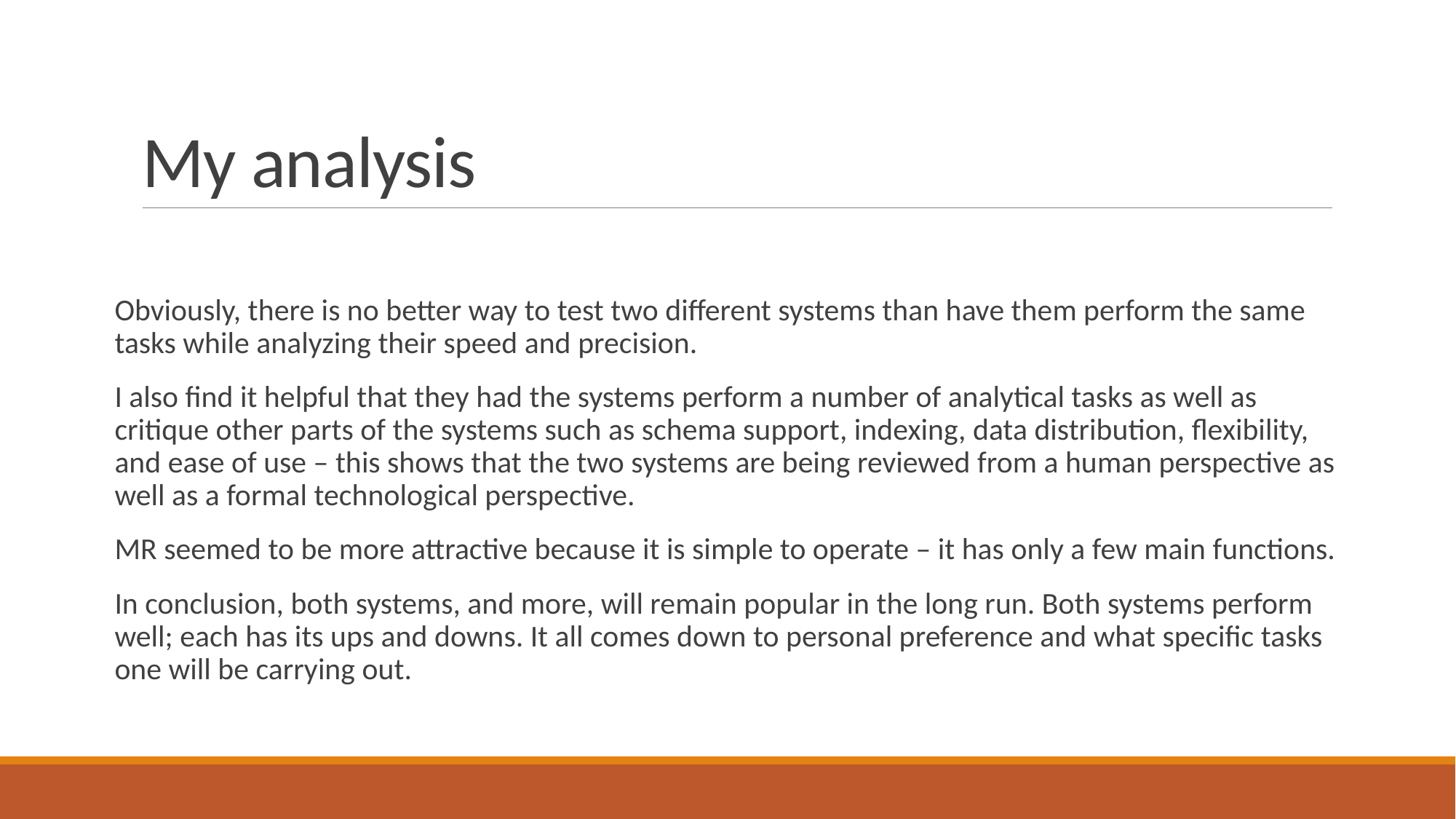

# My analysis
Obviously, there is no better way to test two different systems than have them perform the same tasks while analyzing their speed and precision.
I also find it helpful that they had the systems perform a number of analytical tasks as well as critique other parts of the systems such as schema support, indexing, data distribution, flexibility, and ease of use – this shows that the two systems are being reviewed from a human perspective as well as a formal technological perspective.
MR seemed to be more attractive because it is simple to operate – it has only a few main functions.
In conclusion, both systems, and more, will remain popular in the long run. Both systems perform well; each has its ups and downs. It all comes down to personal preference and what specific tasks one will be carrying out.